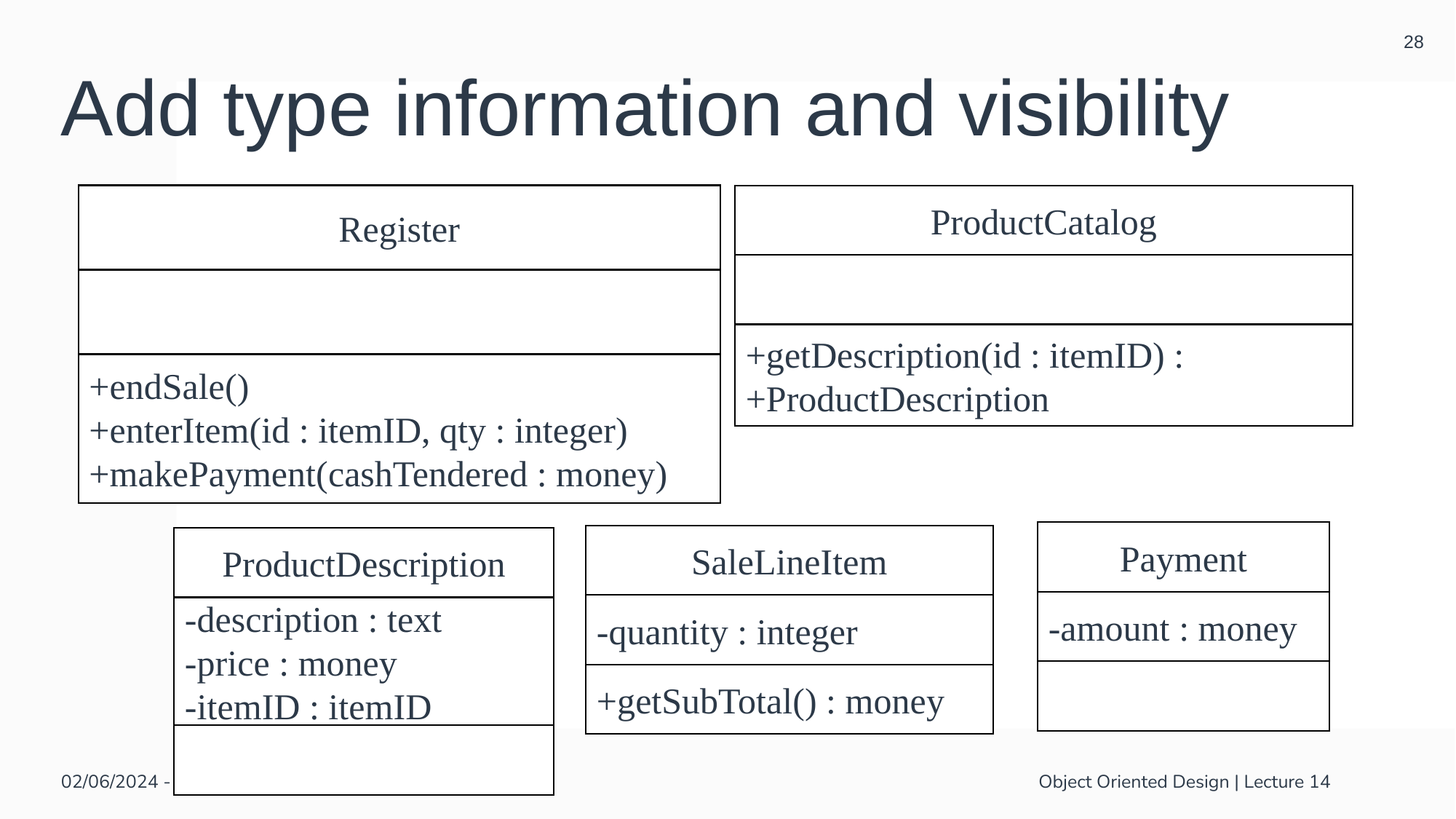

28
# Add type information and visibility
Register

+endSale()
+enterItem(id : itemID, qty : integer)
+makePayment(cashTendered : money)
ProductCatalog

+getDescription(id : itemID) : +ProductDescription
Payment
-amount : money

SaleLineItem
-quantity : integer
+getSubTotal() : money
ProductDescription
-description : text
-price : money
-itemID : itemID

02/06/2024 - 02/07/2024
Object Oriented Design | Lecture 14